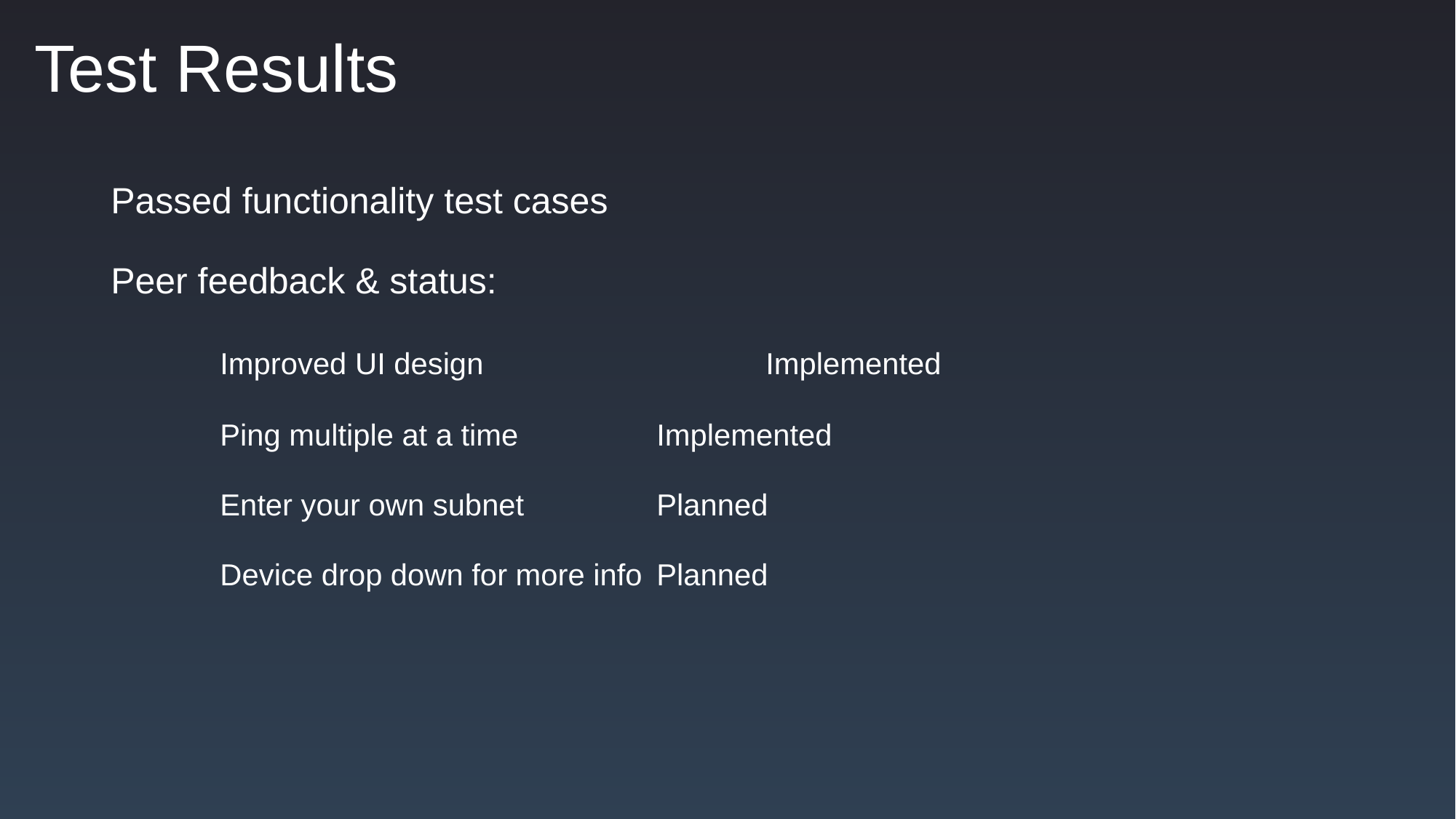

# Test Results
Passed functionality test cases
Peer feedback & status:
	Improved UI design			Implemented
	Ping multiple at a time		Implemented
	Enter your own subnet		Planned
	Device drop down for more info	Planned